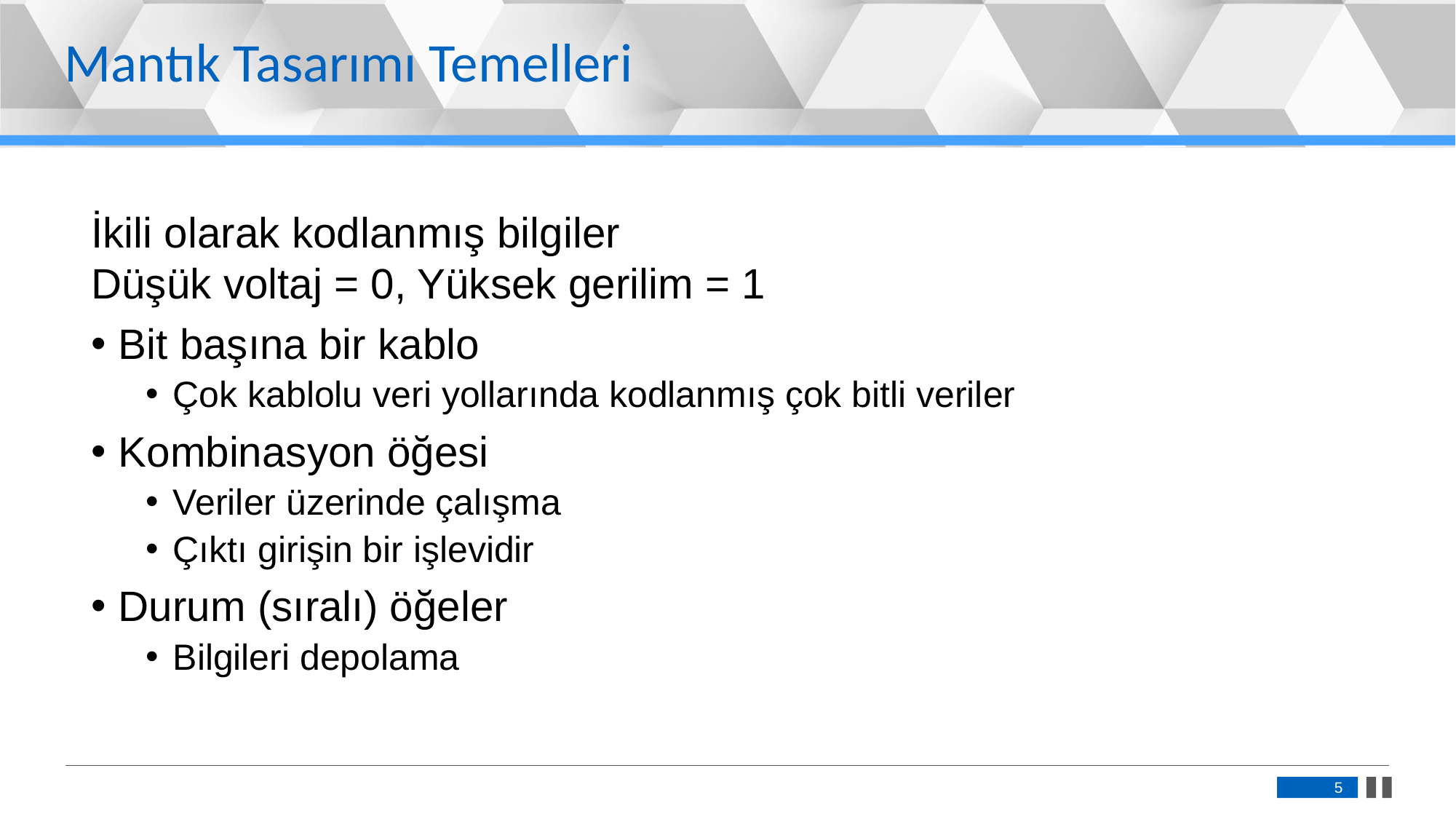

Mantık Tasarımı Temelleri
İkili olarak kodlanmış bilgiler
Düşük voltaj = 0, Yüksek gerilim = 1
Bit başına bir kablo
Çok kablolu veri yollarında kodlanmış çok bitli veriler
Kombinasyon öğesi
Veriler üzerinde çalışma
Çıktı girişin bir işlevidir
Durum (sıralı) öğeler
Bilgileri depolama
5